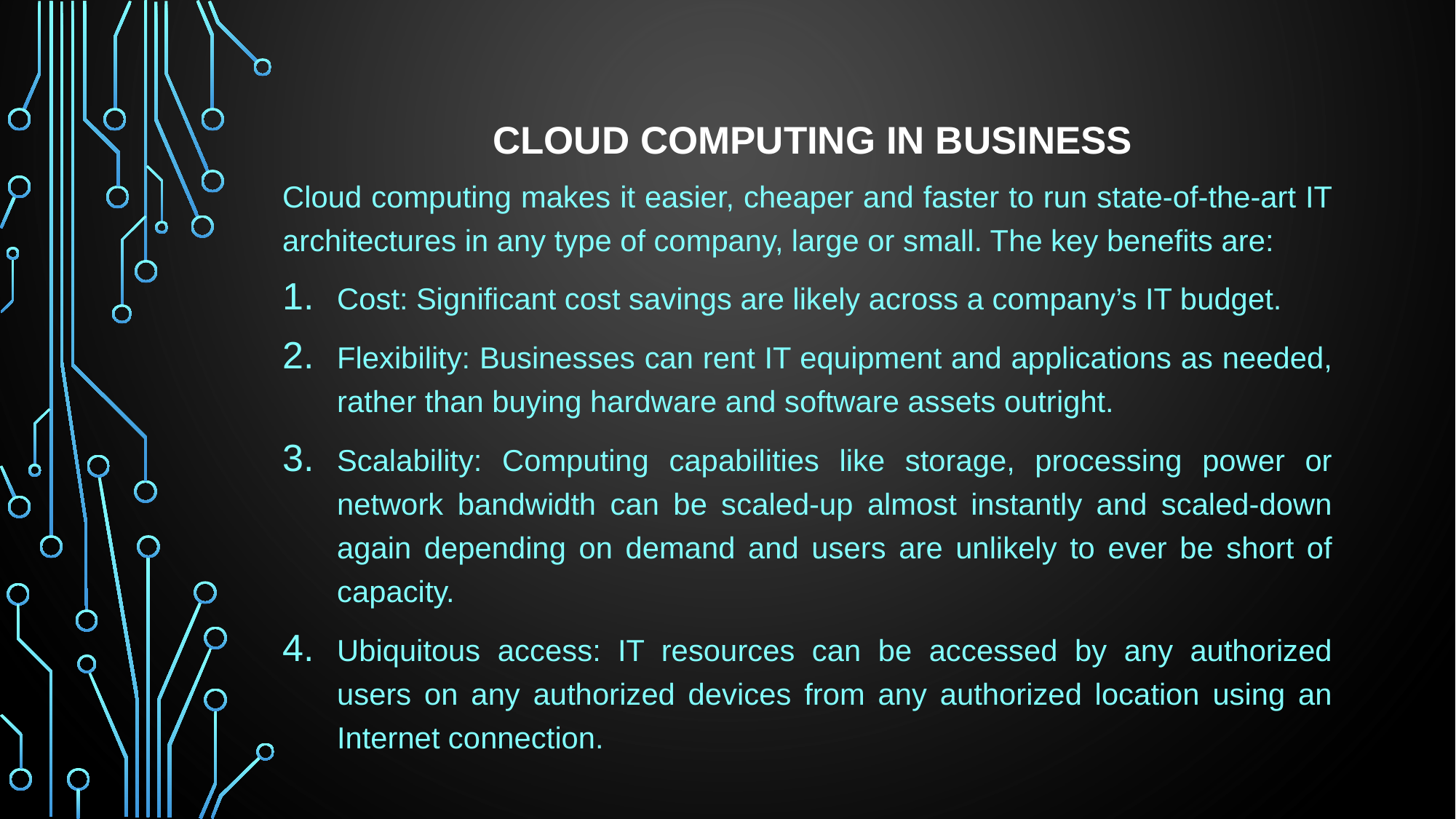

# CLOUD COMPUTING IN BUSINESS
Cloud computing makes it easier, cheaper and faster to run state-of-the-art IT architectures in any type of company, large or small. The key benefits are:
Cost: Significant cost savings are likely across a company’s IT budget.
Flexibility: Businesses can rent IT equipment and applications as needed, rather than buying hardware and software assets outright.
Scalability: Computing capabilities like storage, processing power or network bandwidth can be scaled-up almost instantly and scaled-down again depending on demand and users are unlikely to ever be short of capacity.
Ubiquitous access: IT resources can be accessed by any authorized users on any authorized devices from any authorized location using an Internet connection.